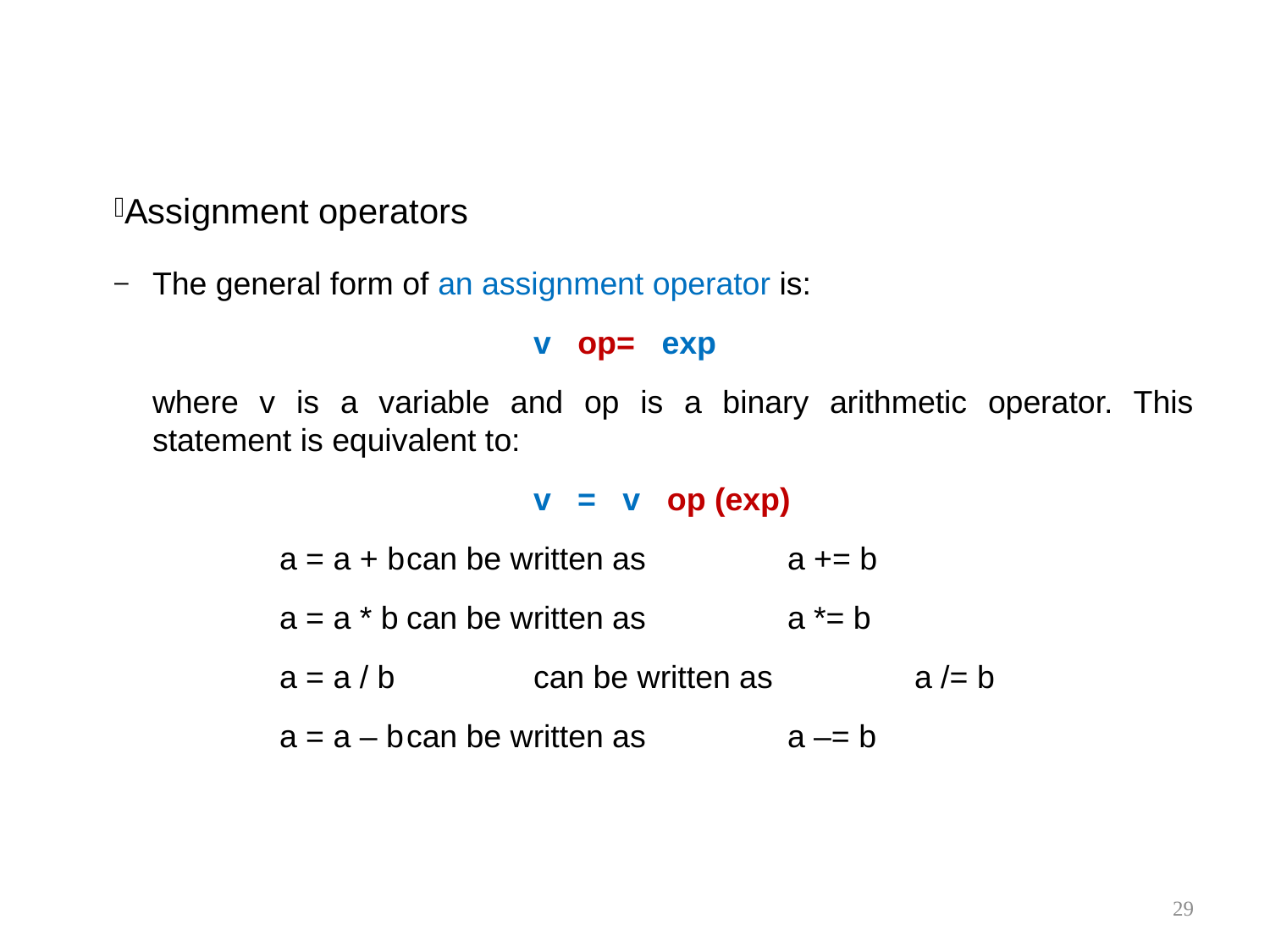

Assignment operators
The general form of an assignment operator is:
				v   op=   exp
	where v is a variable and op is a binary arithmetic operator. This statement is equivalent to:
				v   =   v   op (exp)
		a = a + b	can be written as		a += b
		a = a * b	can be written as		a *= b
		a = a / b		can be written as		a /= b
		a = a – b	can be written as		a –= b
29